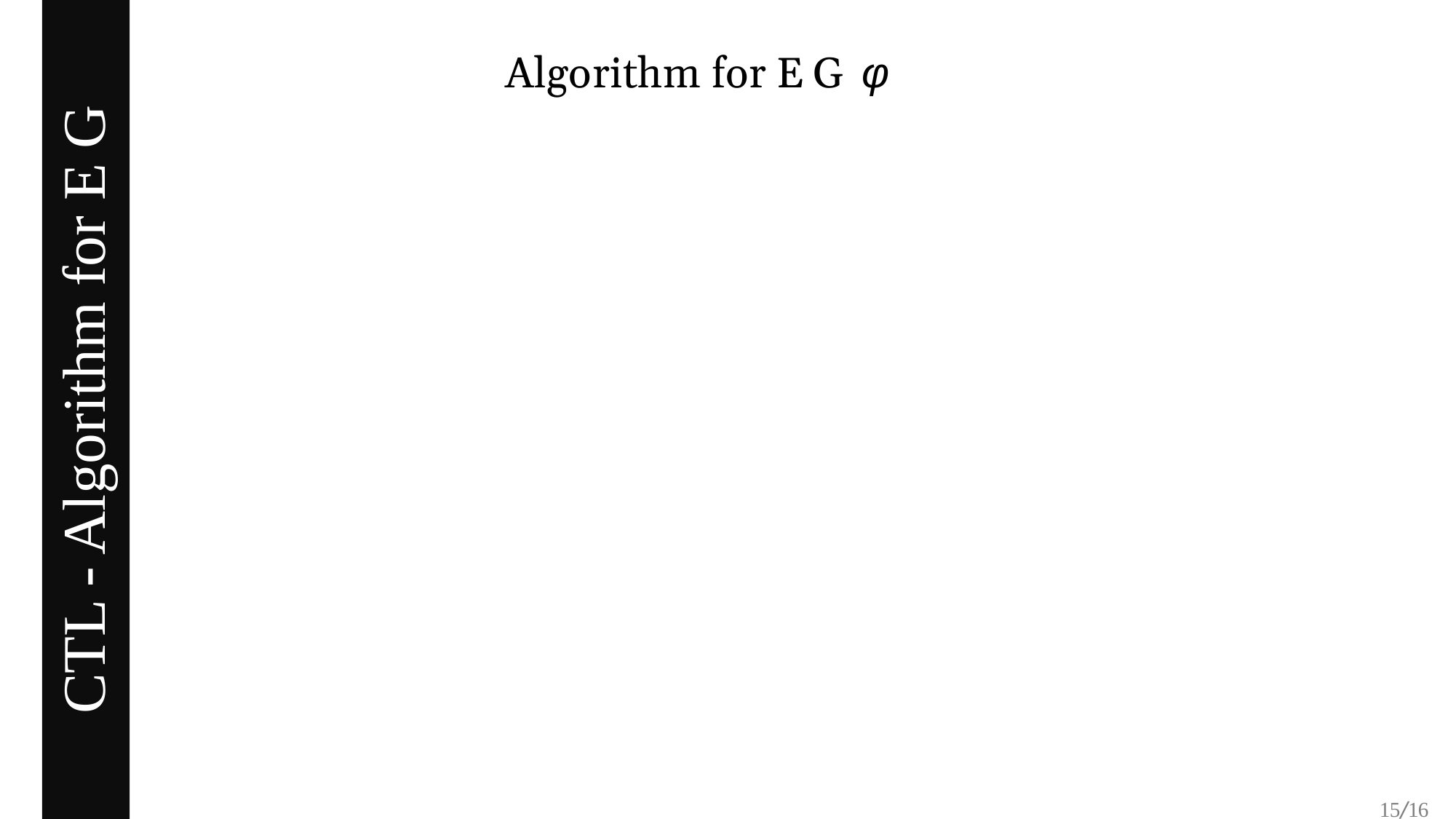

Algorithm for E G φ
CTL - Algorithm for E G
15/16